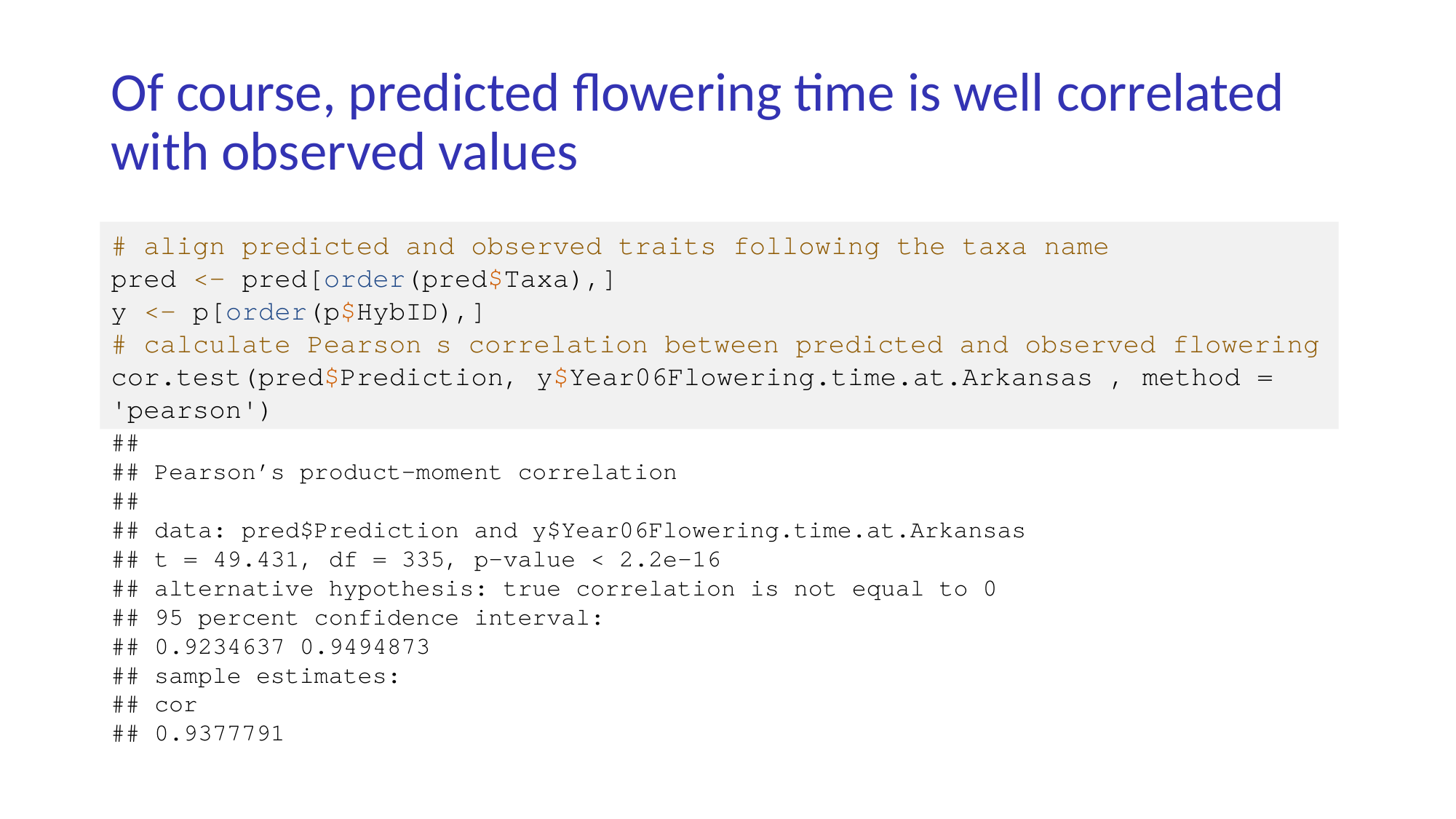

# Of course, predicted flowering time is well correlated with observed values
# align predicted and observed traits following the taxa name
pred <- pred[order(pred$Taxa),]
y <- p[order(p$HybID),]
# calculate Pearson s correlation between predicted and observed flowering
cor.test(pred$Prediction, y$Year06Flowering.time.at.Arkansas , method = 'pearson')
##
## Pearson’s product-moment correlation
##
## data: pred$Prediction and y$Year06Flowering.time.at.Arkansas
## t = 49.431, df = 335, p-value < 2.2e-16
## alternative hypothesis: true correlation is not equal to 0
## 95 percent confidence interval:
## 0.9234637 0.9494873
## sample estimates:
## cor
## 0.9377791